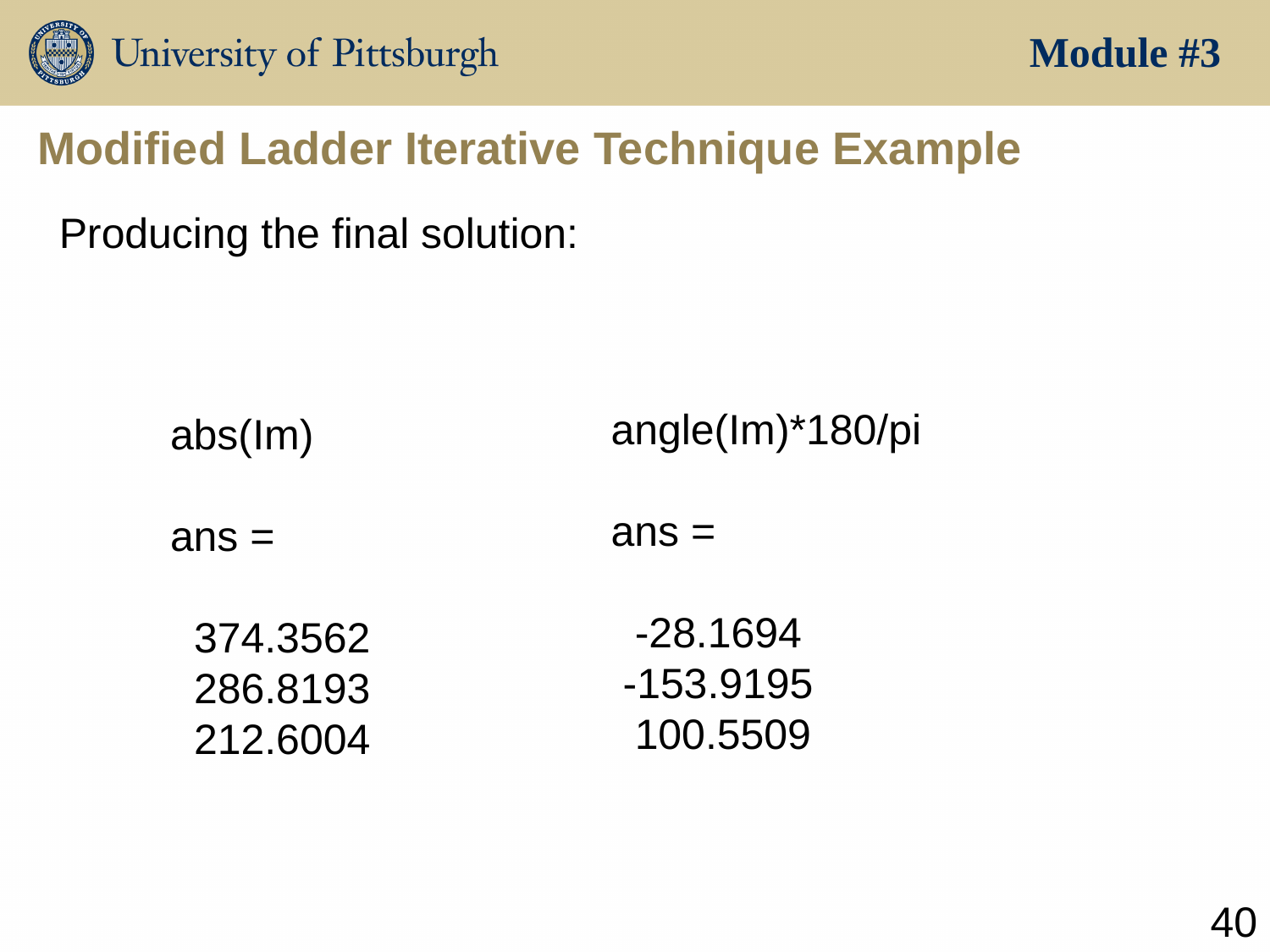

Module #3
# Modified Ladder Iterative Technique Example
Producing the final solution:
angle(Im)*180/pi

ans =

  -28.1694
 -153.9195
  100.5509
abs(Im)

ans =

  374.3562
  286.8193
  212.6004
40